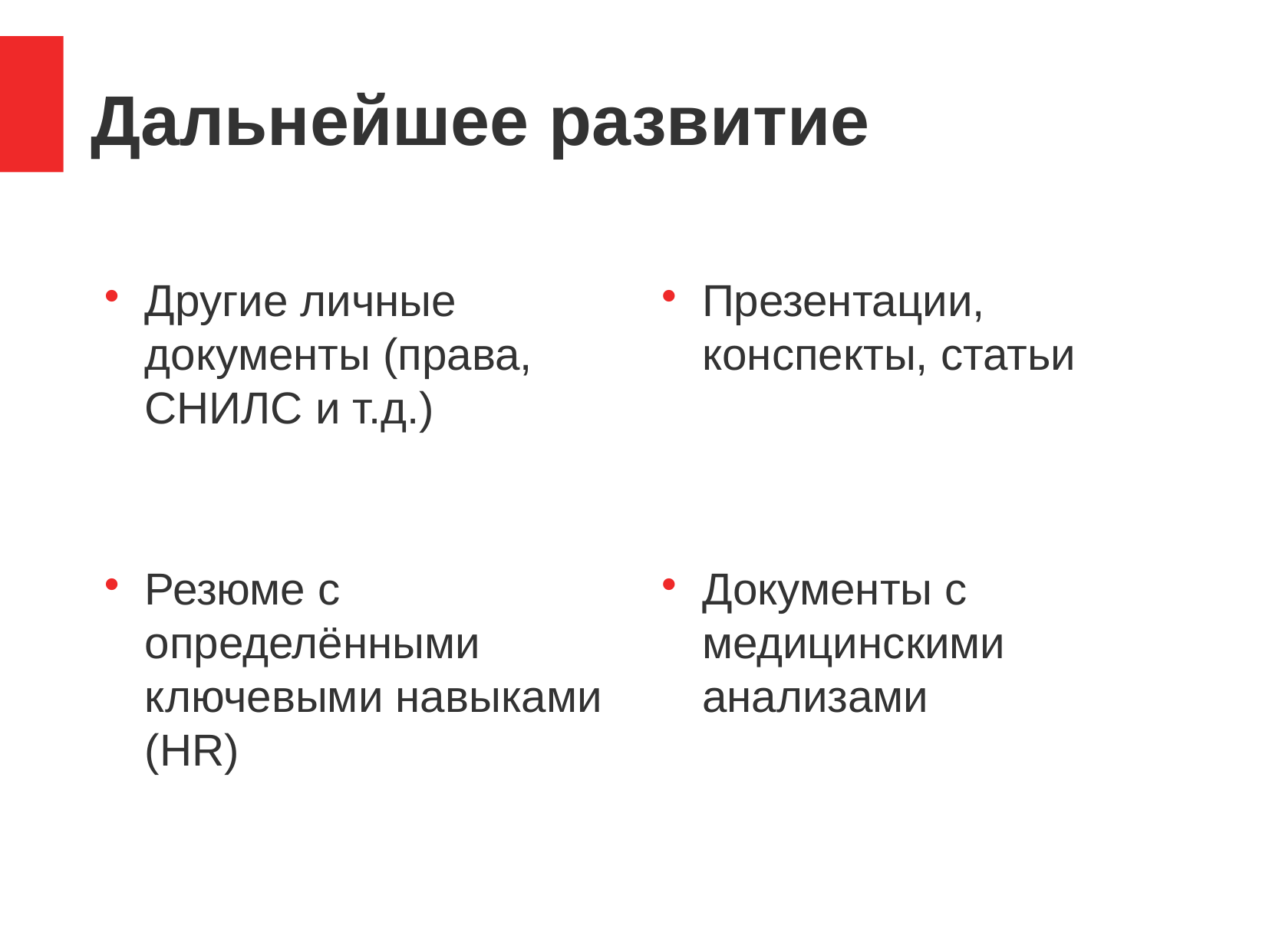

Дальнейшее развитие
Другие личные документы (права, СНИЛС и т.д.)
Презентации, конспекты, статьи
Резюме с определёнными ключевыми навыками (HR)
Документы с медицинскими анализами